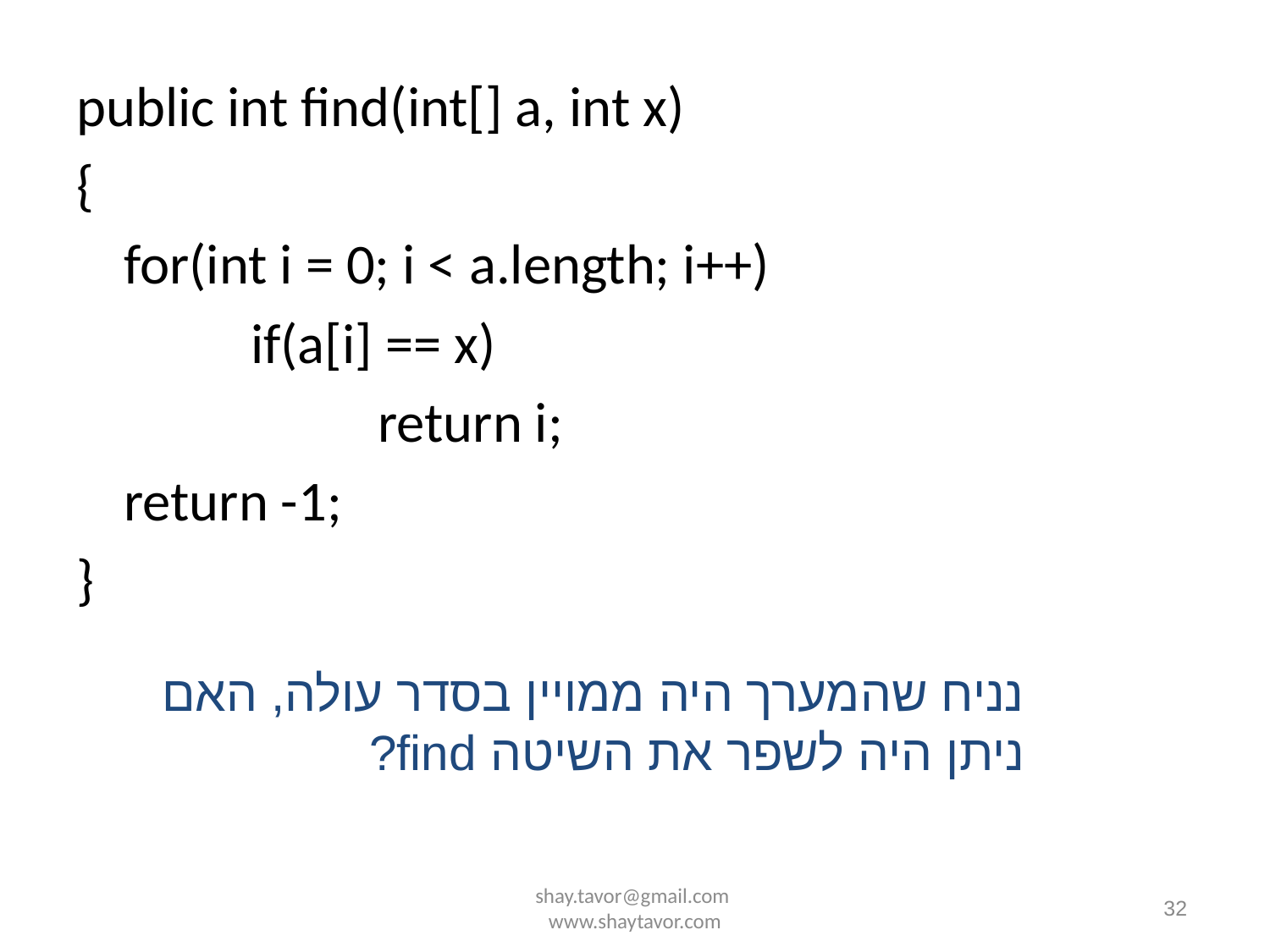

public int find(int[] a, int x)
{
	for(int i = 0; i < a.length; i++)
		if(a[i] == x)
			return i;
	return -1;
}
נניח שהמערך היה ממויין בסדר עולה, האם ניתן היה לשפר את השיטה find?
shay.tavor@gmail.com  www.shaytavor.com
32